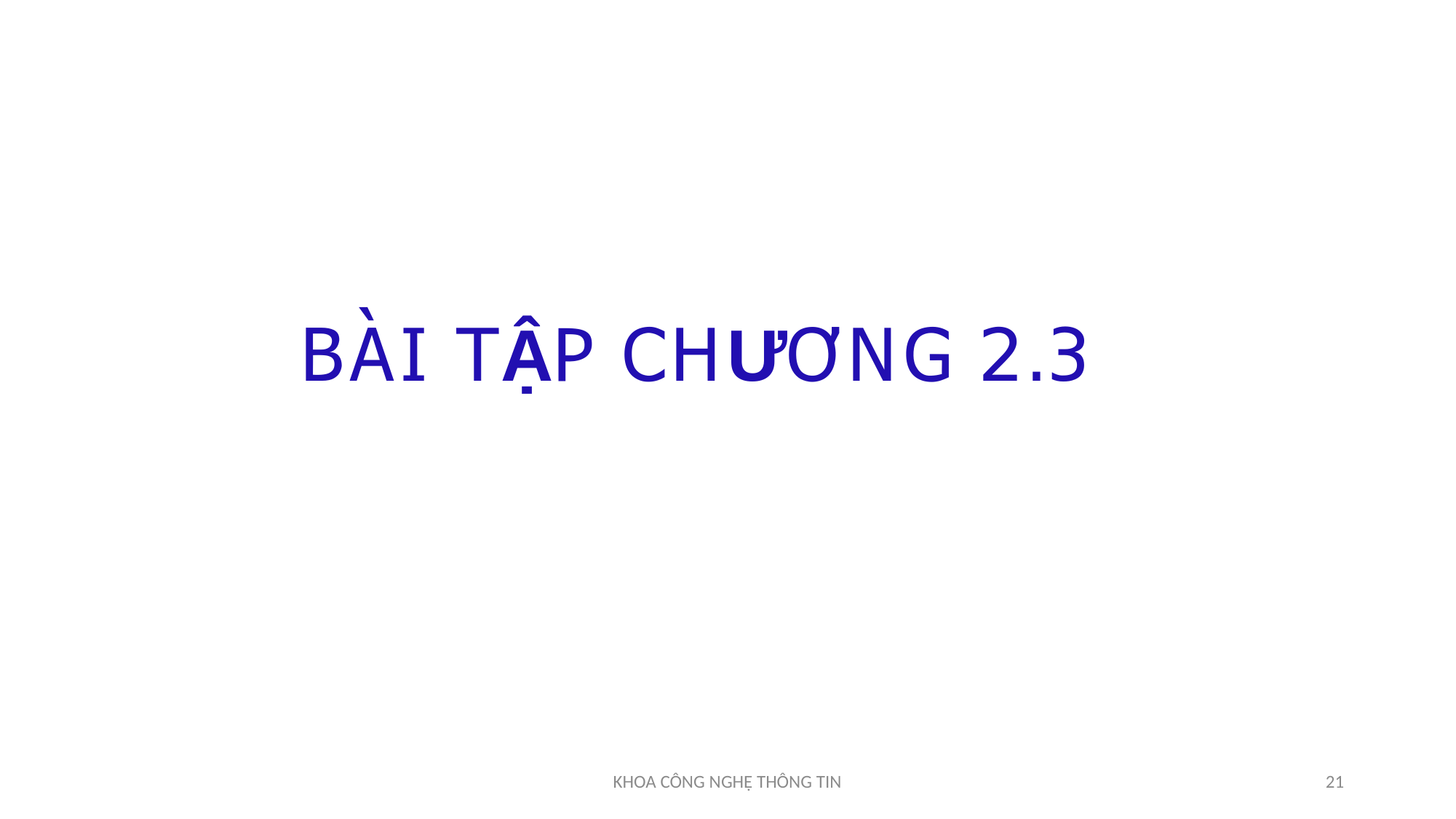

BÀI TẬP CHƯƠNG 2.3
KHOA CÔNG NGHỆ THÔNG TIN
21